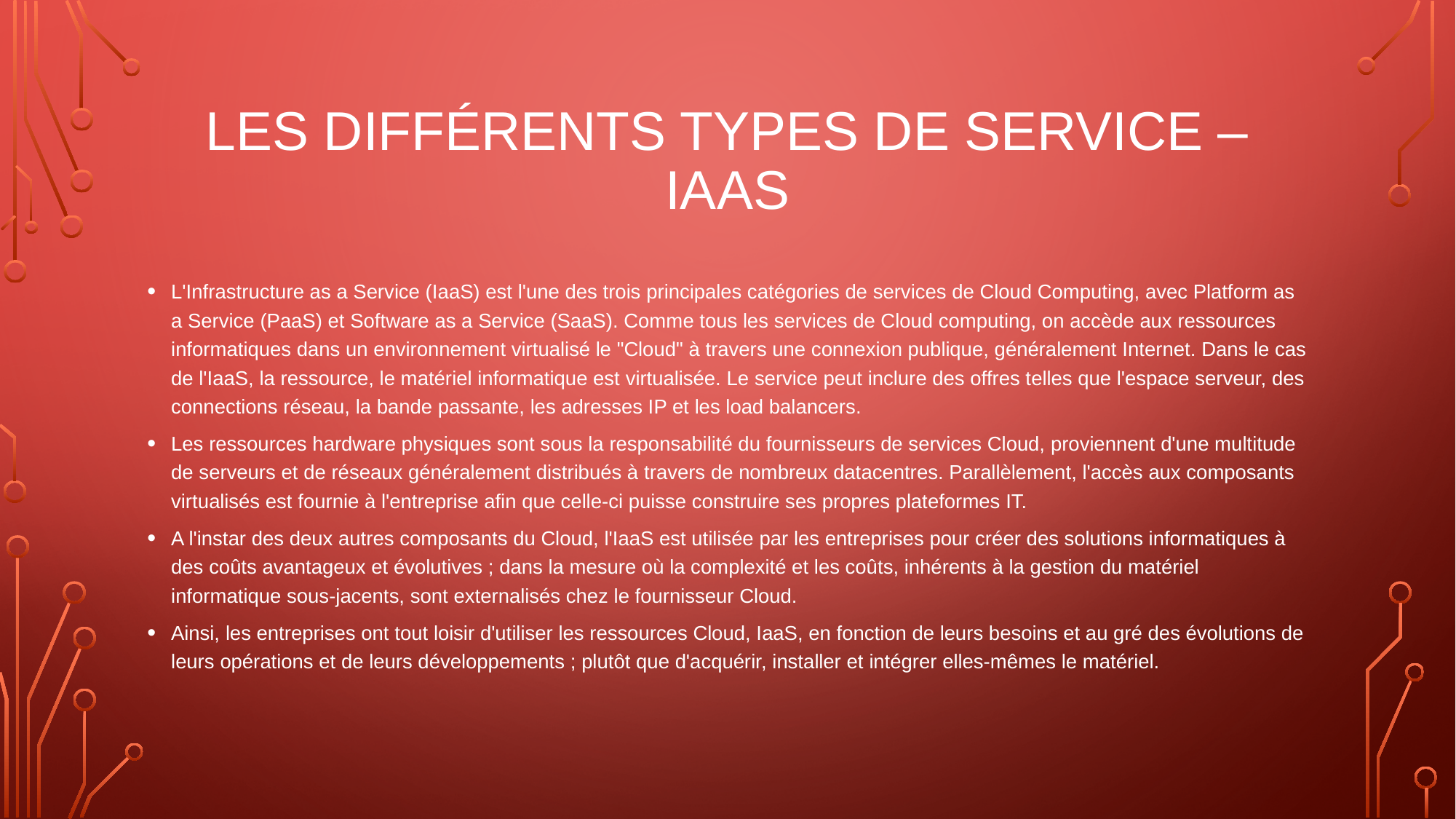

# Les différents types de service – Iaas
L'Infrastructure as a Service (IaaS) est l'une des trois principales catégories de services de Cloud Computing, avec Platform as a Service (PaaS) et Software as a Service (SaaS). Comme tous les services de Cloud computing, on accède aux ressources informatiques dans un environnement virtualisé le "Cloud" à travers une connexion publique, généralement Internet. Dans le cas de l'IaaS, la ressource, le matériel informatique est virtualisée. Le service peut inclure des offres telles que l'espace serveur, des connections réseau, la bande passante, les adresses IP et les load balancers.
Les ressources hardware physiques sont sous la responsabilité du fournisseurs de services Cloud, proviennent d'une multitude de serveurs et de réseaux généralement distribués à travers de nombreux datacentres. Parallèlement, l'accès aux composants virtualisés est fournie à l'entreprise afin que celle-ci puisse construire ses propres plateformes IT.
A l'instar des deux autres composants du Cloud, l'IaaS est utilisée par les entreprises pour créer des solutions informatiques à des coûts avantageux et évolutives ; dans la mesure où la complexité et les coûts, inhérents à la gestion du matériel informatique sous-jacents, sont externalisés chez le fournisseur Cloud.
Ainsi, les entreprises ont tout loisir d'utiliser les ressources Cloud, IaaS, en fonction de leurs besoins et au gré des évolutions de leurs opérations et de leurs développements ; plutôt que d'acquérir, installer et intégrer elles-mêmes le matériel.